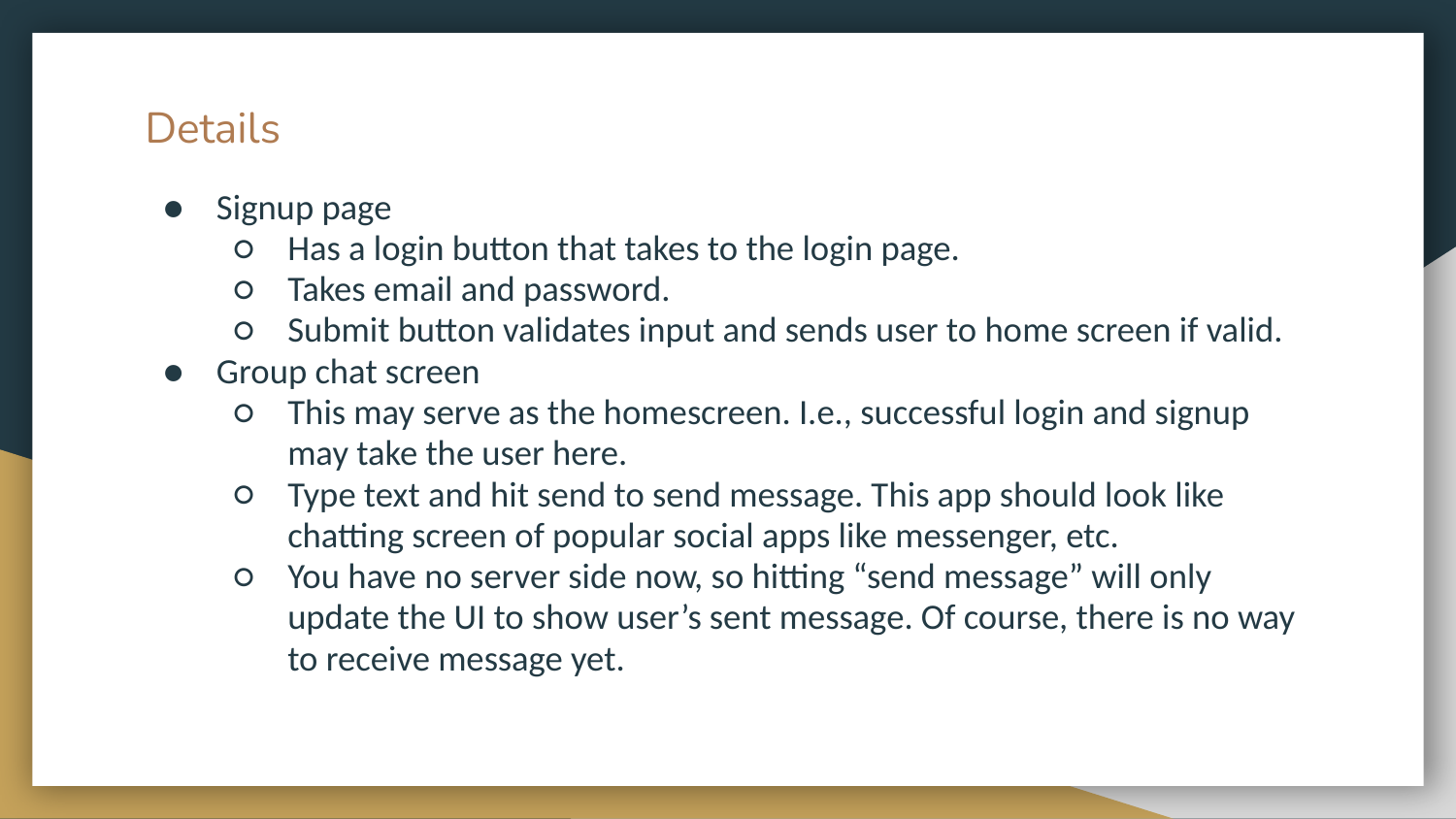

# Details
Signup page
Has a login button that takes to the login page.
Takes email and password.
Submit button validates input and sends user to home screen if valid.
Group chat screen
This may serve as the homescreen. I.e., successful login and signup may take the user here.
Type text and hit send to send message. This app should look like chatting screen of popular social apps like messenger, etc.
You have no server side now, so hitting “send message” will only update the UI to show user’s sent message. Of course, there is no way to receive message yet.